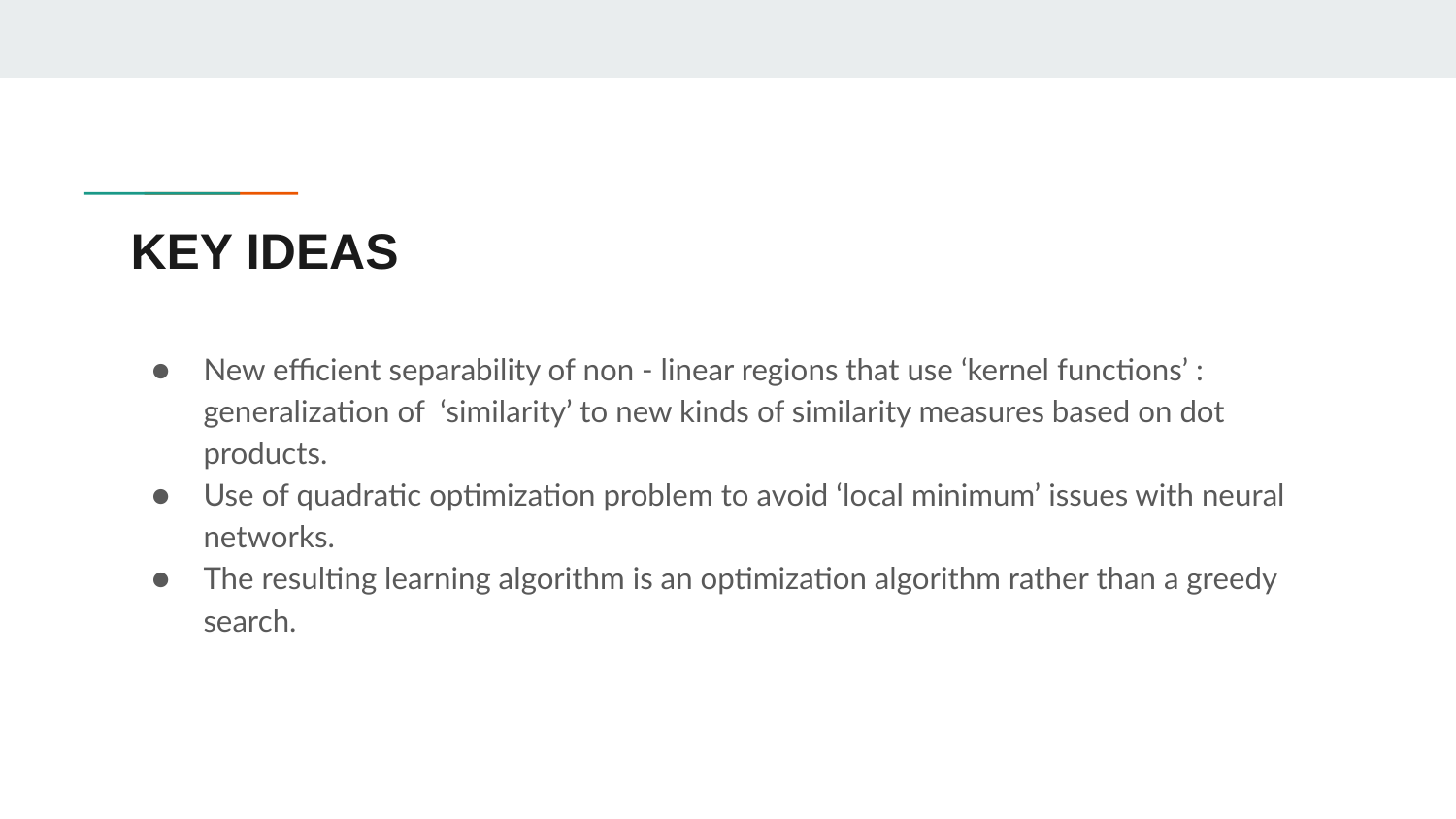

# KEY IDEAS
New efficient separability of non - linear regions that use ‘kernel functions’ : generalization of  ‘similarity’ to new kinds of similarity measures based on dot products.
Use of quadratic optimization problem to avoid ‘local minimum’ issues with neural networks.
The resulting learning algorithm is an optimization algorithm rather than a greedy search.